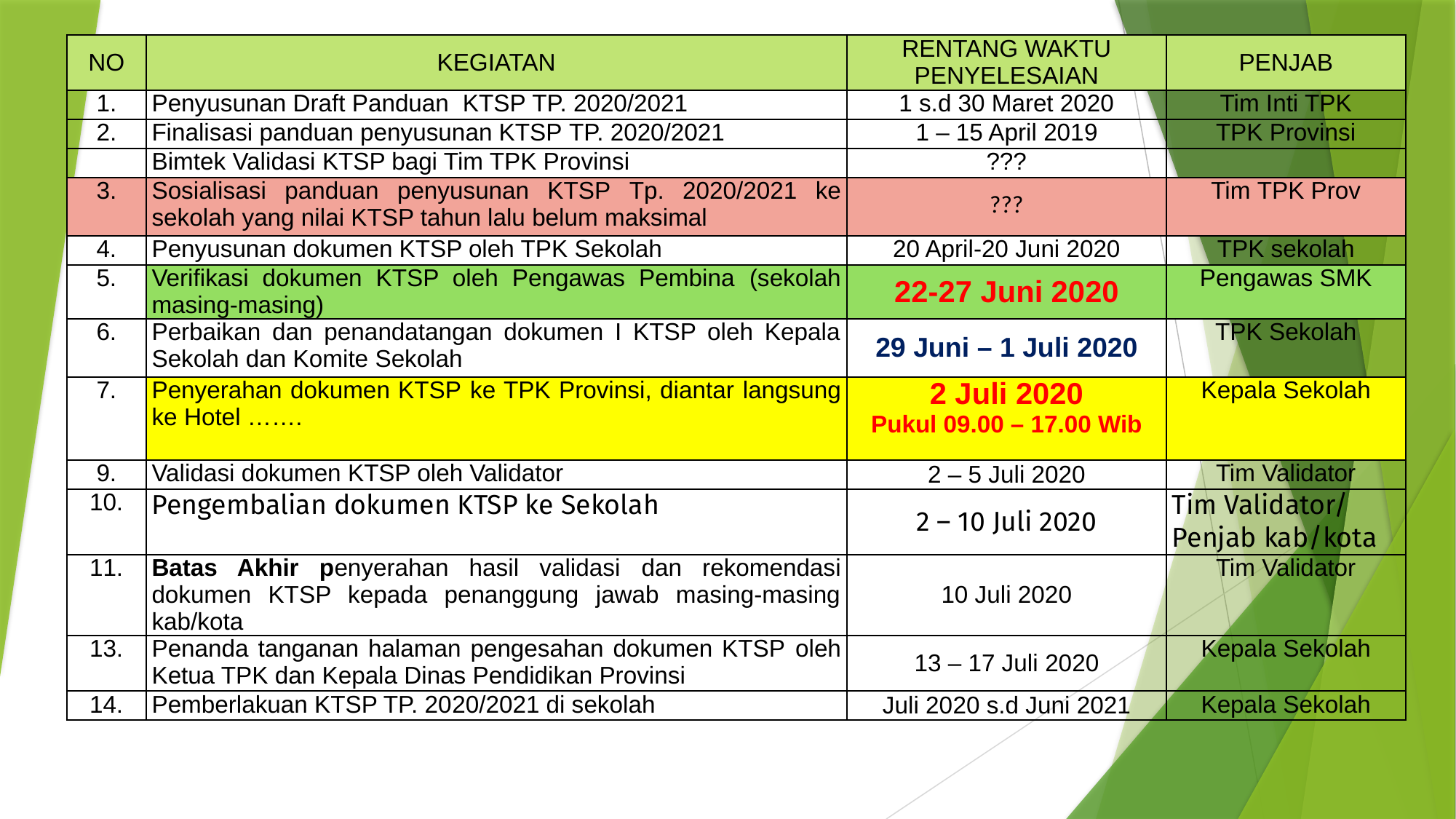

| NO | KEGIATAN | RENTANG WAKTU PENYELESAIAN | PENJAB |
| --- | --- | --- | --- |
| 1. | Penyusunan Draft Panduan KTSP TP. 2020/2021 | 1 s.d 30 Maret 2020 | Tim Inti TPK |
| 2. | Finalisasi panduan penyusunan KTSP TP. 2020/2021 | 1 – 15 April 2019 | TPK Provinsi |
|  | Bimtek Validasi KTSP bagi Tim TPK Provinsi | ??? |  |
| 3. | Sosialisasi panduan penyusunan KTSP Tp. 2020/2021 ke sekolah yang nilai KTSP tahun lalu belum maksimal | ??? | Tim TPK Prov |
| 4. | Penyusunan dokumen KTSP oleh TPK Sekolah | 20 April-20 Juni 2020 | TPK sekolah |
| 5. | Verifikasi dokumen KTSP oleh Pengawas Pembina (sekolah masing-masing) | 22-27 Juni 2020 | Pengawas SMK |
| 6. | Perbaikan dan penandatangan dokumen I KTSP oleh Kepala Sekolah dan Komite Sekolah | 29 Juni – 1 Juli 2020 | TPK Sekolah |
| 7. | Penyerahan dokumen KTSP ke TPK Provinsi, diantar langsung ke Hotel ……. | 2 Juli 2020 Pukul 09.00 – 17.00 Wib | Kepala Sekolah |
| 9. | Validasi dokumen KTSP oleh Validator | 2 – 5 Juli 2020 | Tim Validator |
| 10. | Pengembalian dokumen KTSP ke Sekolah | 2 – 10 Juli 2020 | Tim Validator/ Penjab kab/kota |
| 11. | Batas Akhir penyerahan hasil validasi dan rekomendasi dokumen KTSP kepada penanggung jawab masing-masing kab/kota | 10 Juli 2020 | Tim Validator |
| 13. | Penanda tanganan halaman pengesahan dokumen KTSP oleh Ketua TPK dan Kepala Dinas Pendidikan Provinsi | 13 – 17 Juli 2020 | Kepala Sekolah |
| 14. | Pemberlakuan KTSP TP. 2020/2021 di sekolah | Juli 2020 s.d Juni 2021 | Kepala Sekolah |